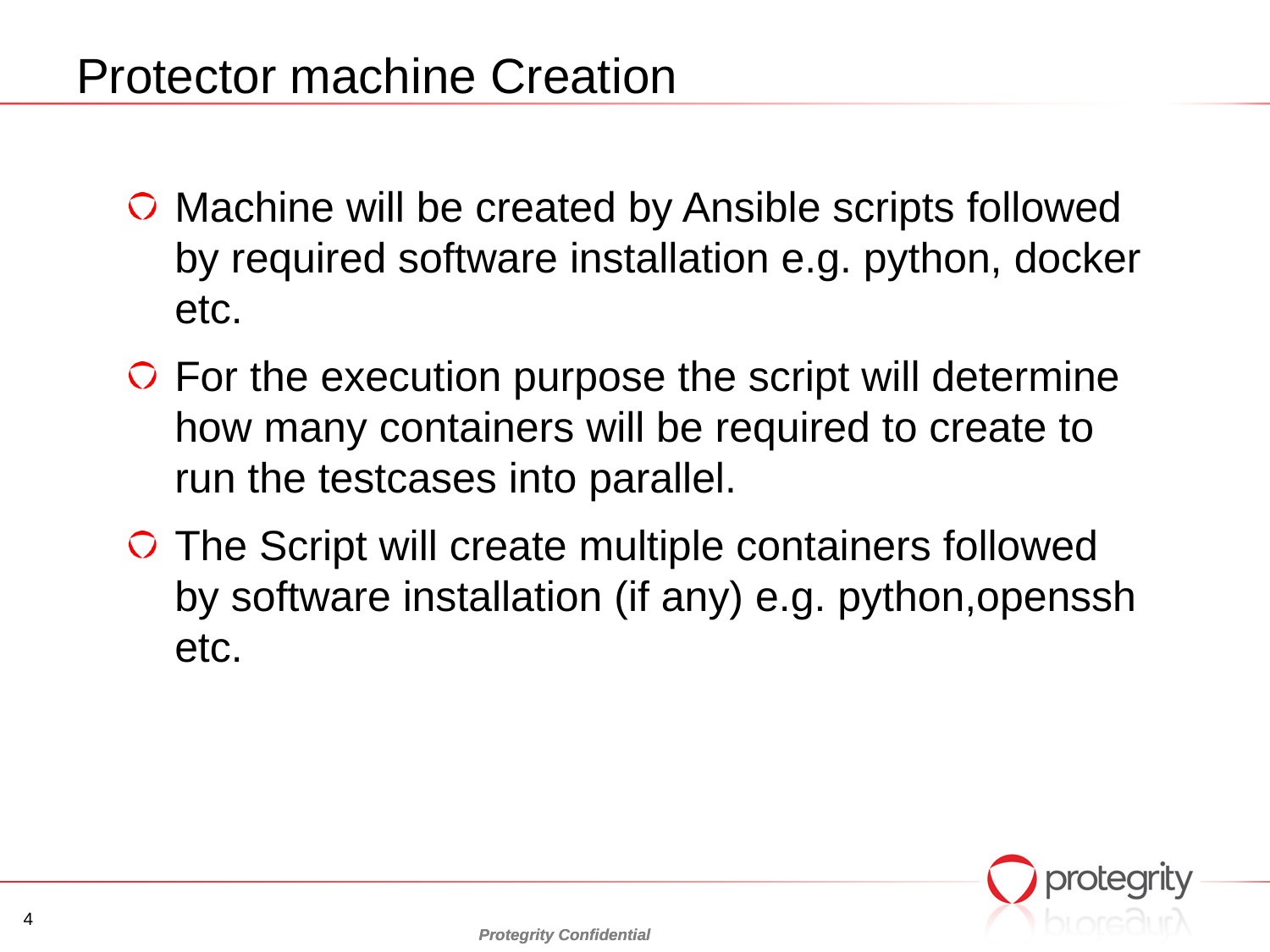

# Protector machine Creation
Machine will be created by Ansible scripts followed by required software installation e.g. python, docker etc.
For the execution purpose the script will determine how many containers will be required to create to run the testcases into parallel.
The Script will create multiple containers followed by software installation (if any) e.g. python,openssh etc.

4